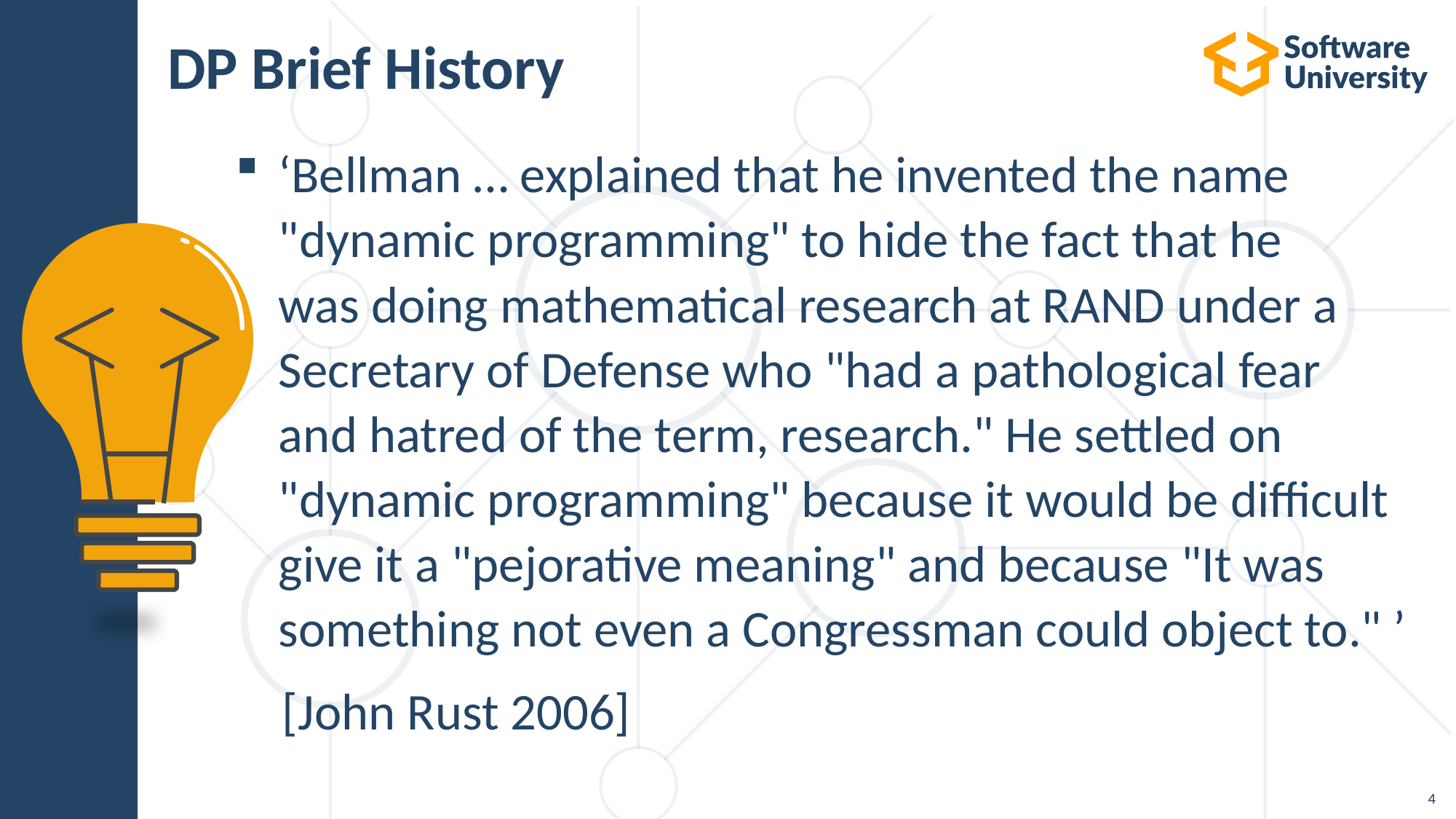

# DP Brief History
‘Bellman … explained that he invented the name "dynamic programming" to hide the fact that he      was doing mathematical research at RAND under a Secretary of Defense who "had a pathological fear   and hatred of the term, research." He settled on "dynamic programming" because it would be difficult give it a "pejorative meaning" and because "It was something not even a Congressman could object to." ’
    [John Rust 2006]
4